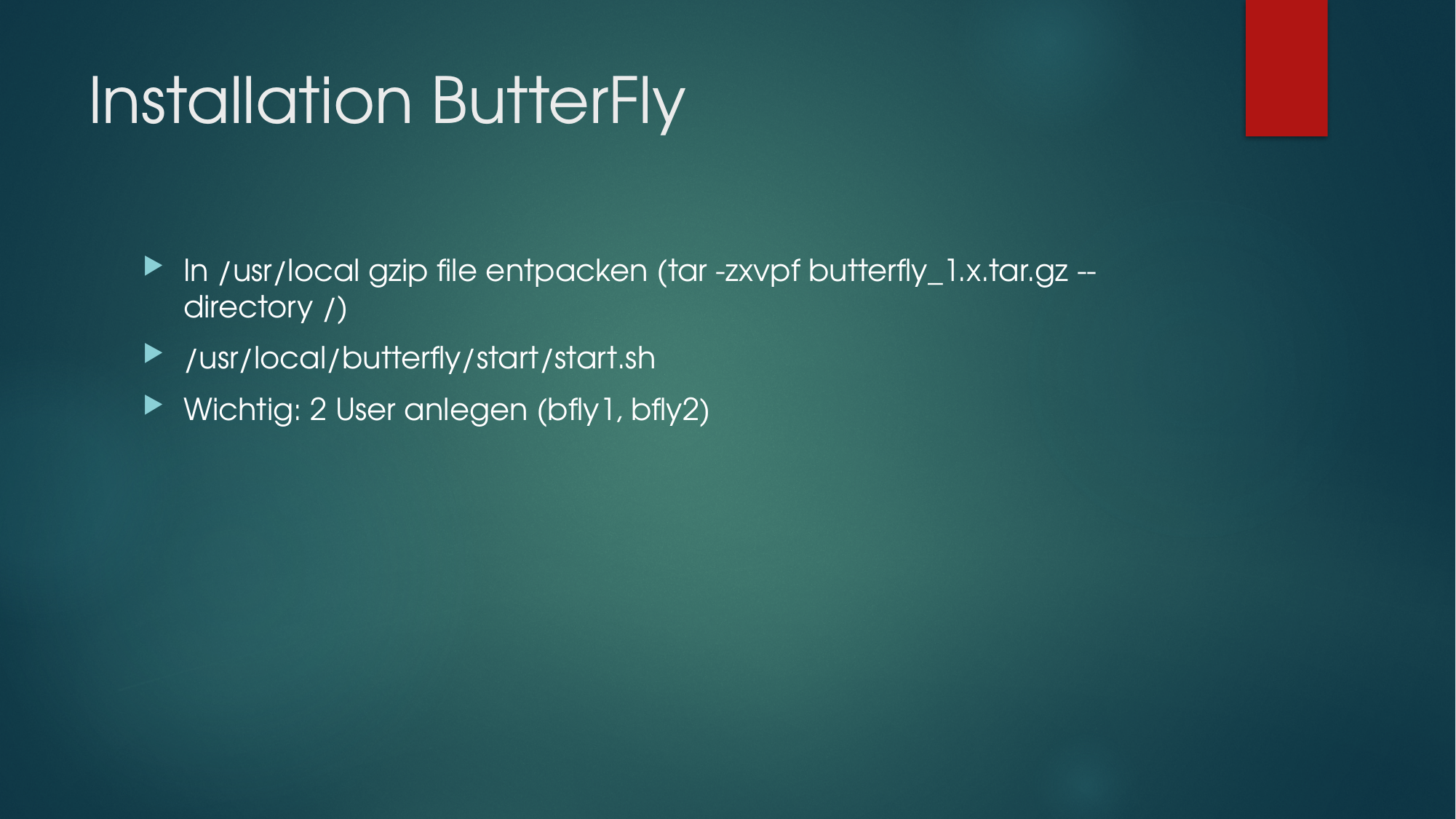

# Installation ButterFly
In /usr/local gzip file entpacken (tar -zxvpf butterfly_1.x.tar.gz --directory /)
/usr/local/butterfly/start/start.sh
Wichtig: 2 User anlegen (bfly1, bfly2)